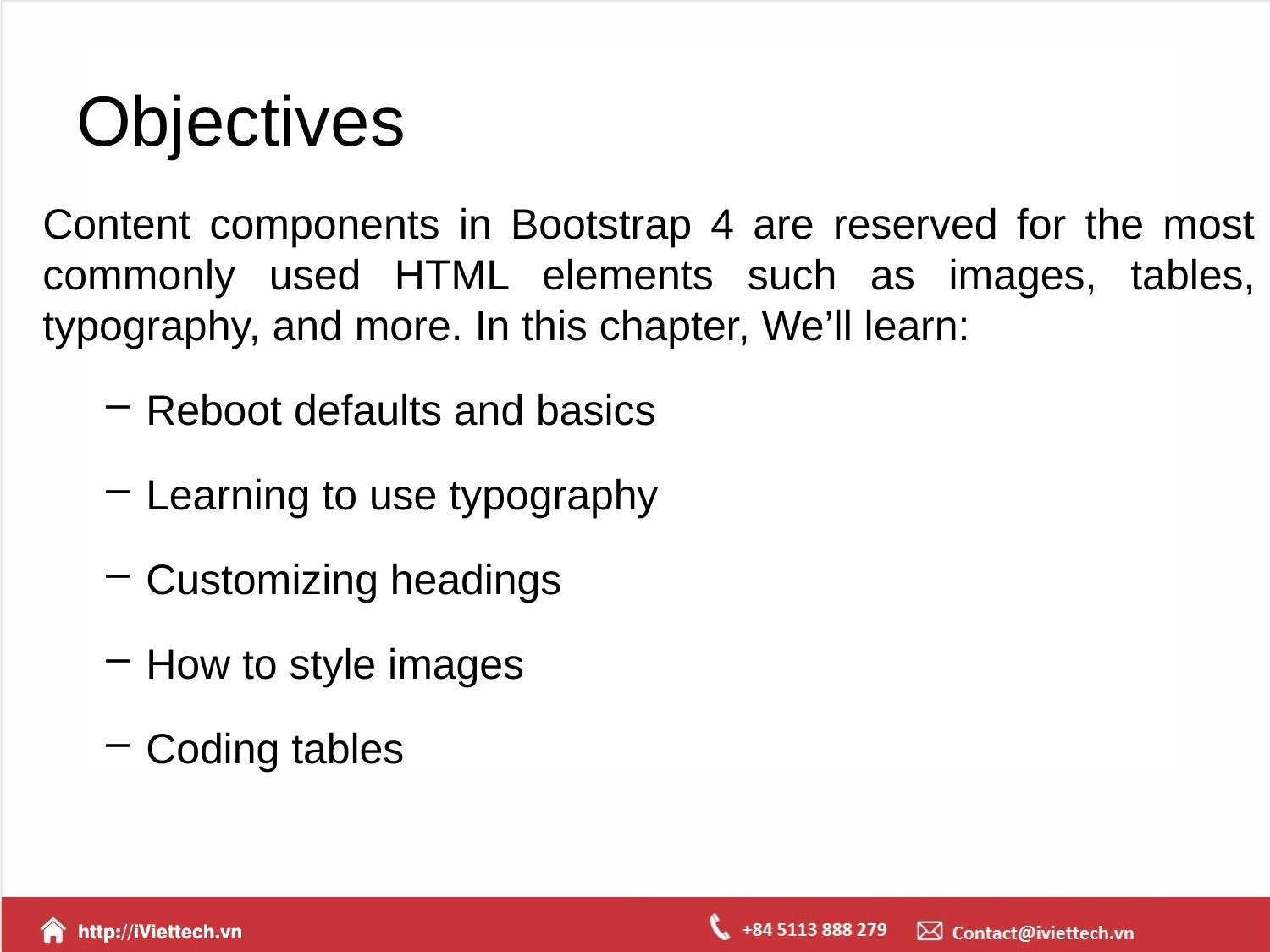

# Objectives
Content components in Bootstrap 4 are reserved for the most commonly used HTML elements such as images, tables, typography, and more. In this chapter, We’ll learn:
Reboot defaults and basics
Learning to use typography
Customizing headings
How to style images
Coding tables